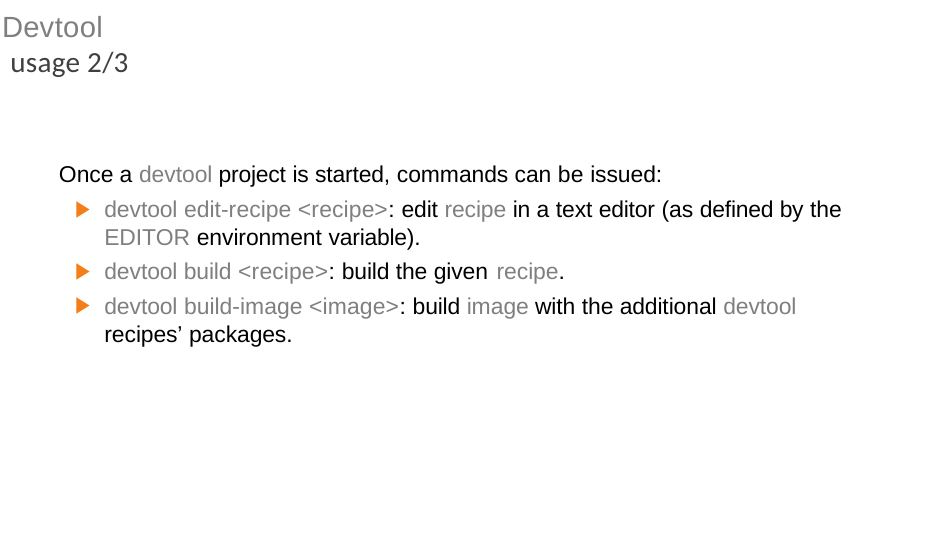

# Devtool usage 2/3
Once a devtool project is started, commands can be issued:
devtool edit-recipe <recipe>: edit recipe in a text editor (as defined by the
EDITOR environment variable).
devtool build <recipe>: build the given recipe.
devtool build-image <image>: build image with the additional devtool
recipes’ packages.
243/300
Remake by Mao Huynh